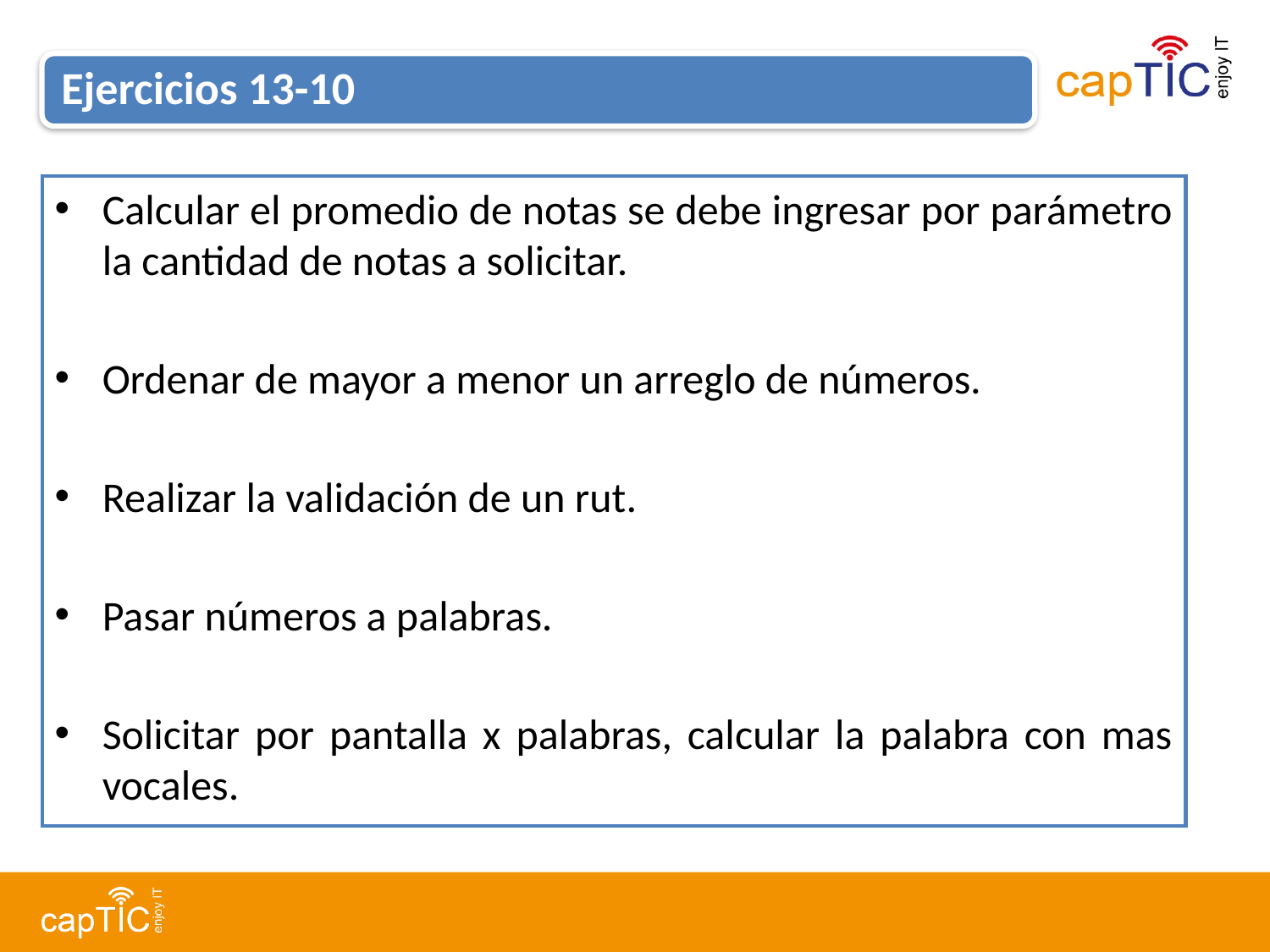

Ejercicios 13-10
Calcular el promedio de notas se debe ingresar por parámetro la cantidad de notas a solicitar.

Ordenar de mayor a menor un arreglo de números.

Realizar la validación de un rut.

Pasar números a palabras.

Solicitar por pantalla x palabras, calcular la palabra con mas vocales.